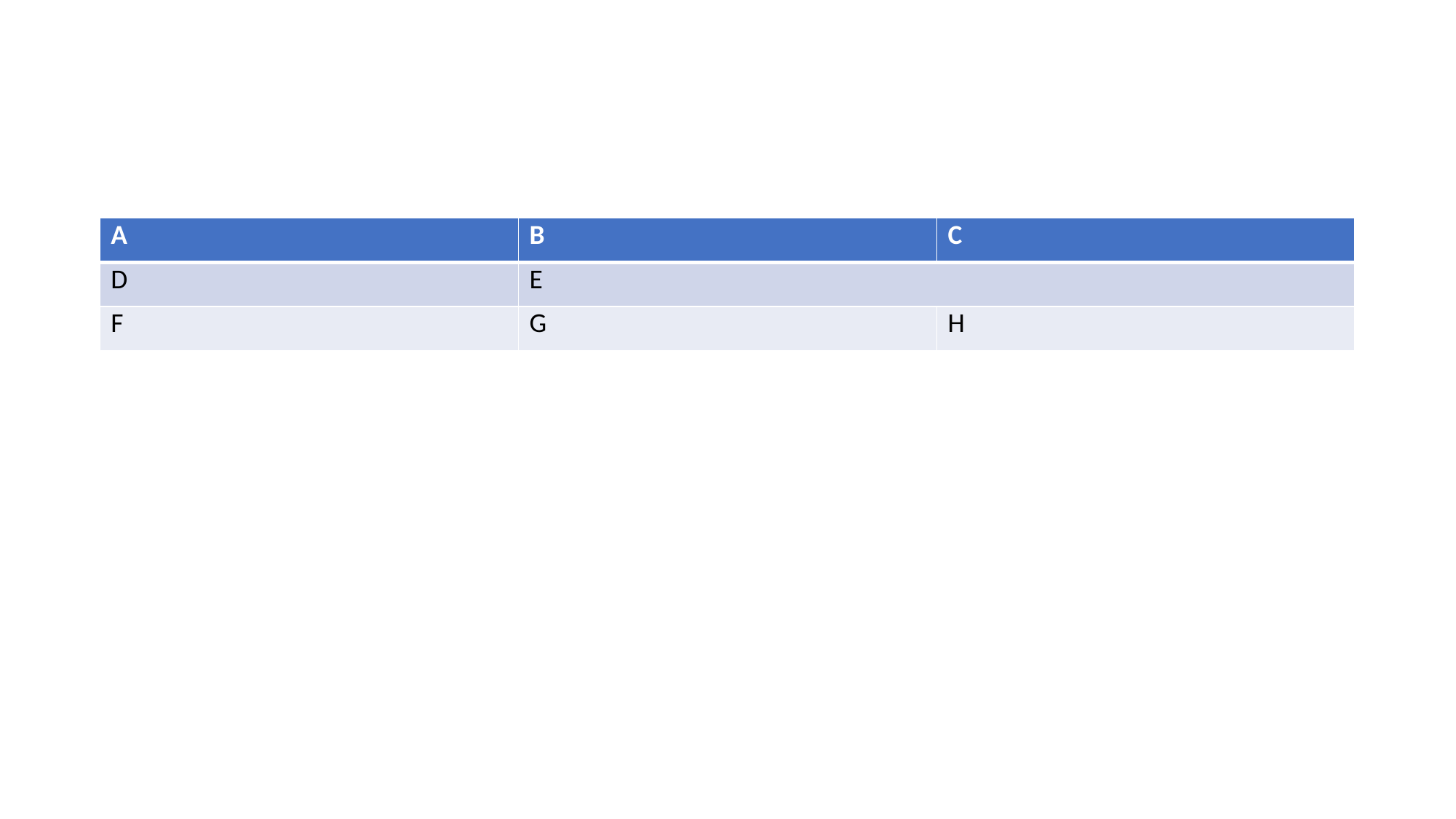

#
| A | B | C |
| --- | --- | --- |
| D | E |  |
| F | G | H |